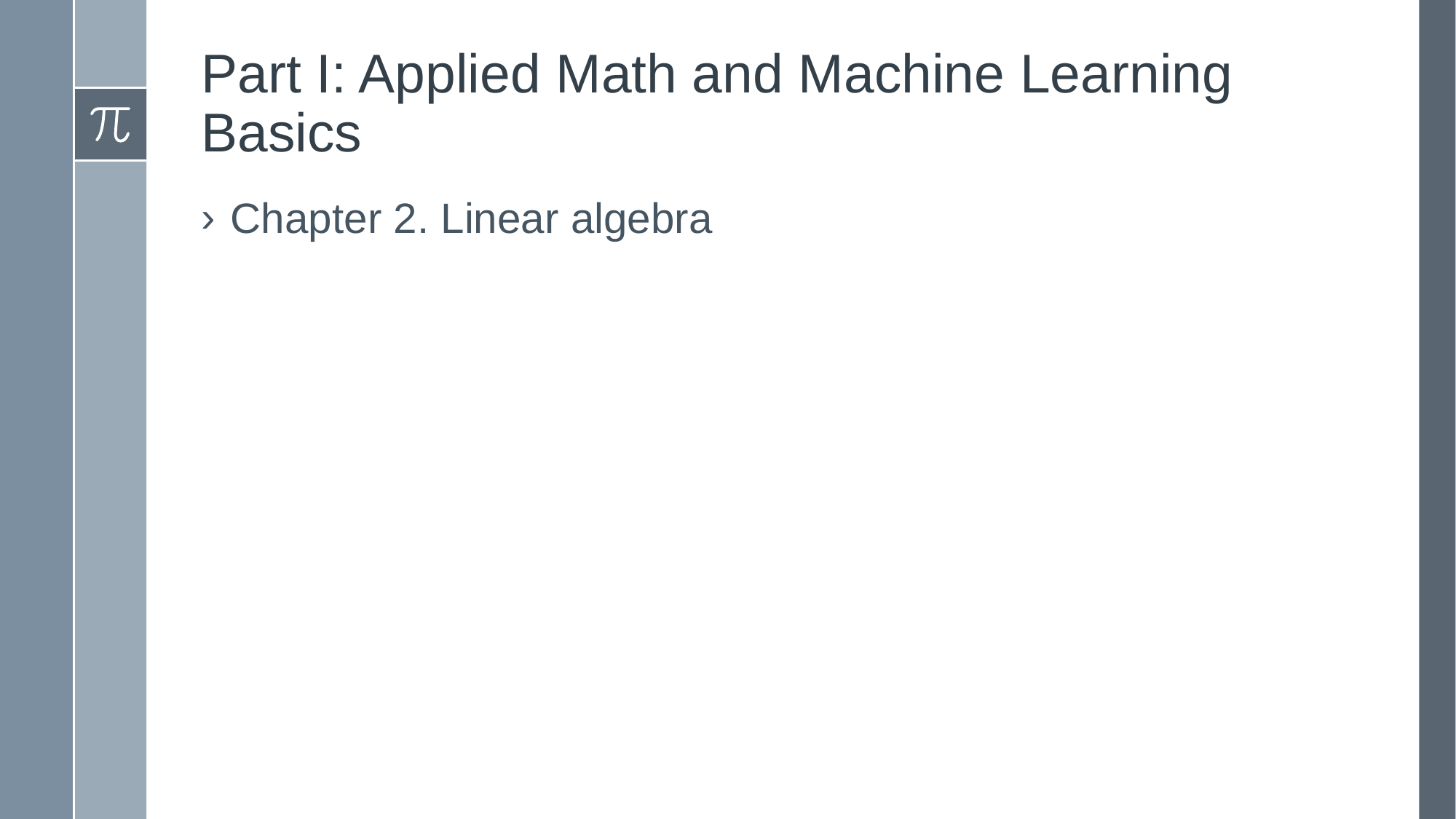

# Part I: Applied Math and Machine Learning Basics
Chapter 2. Linear algebra